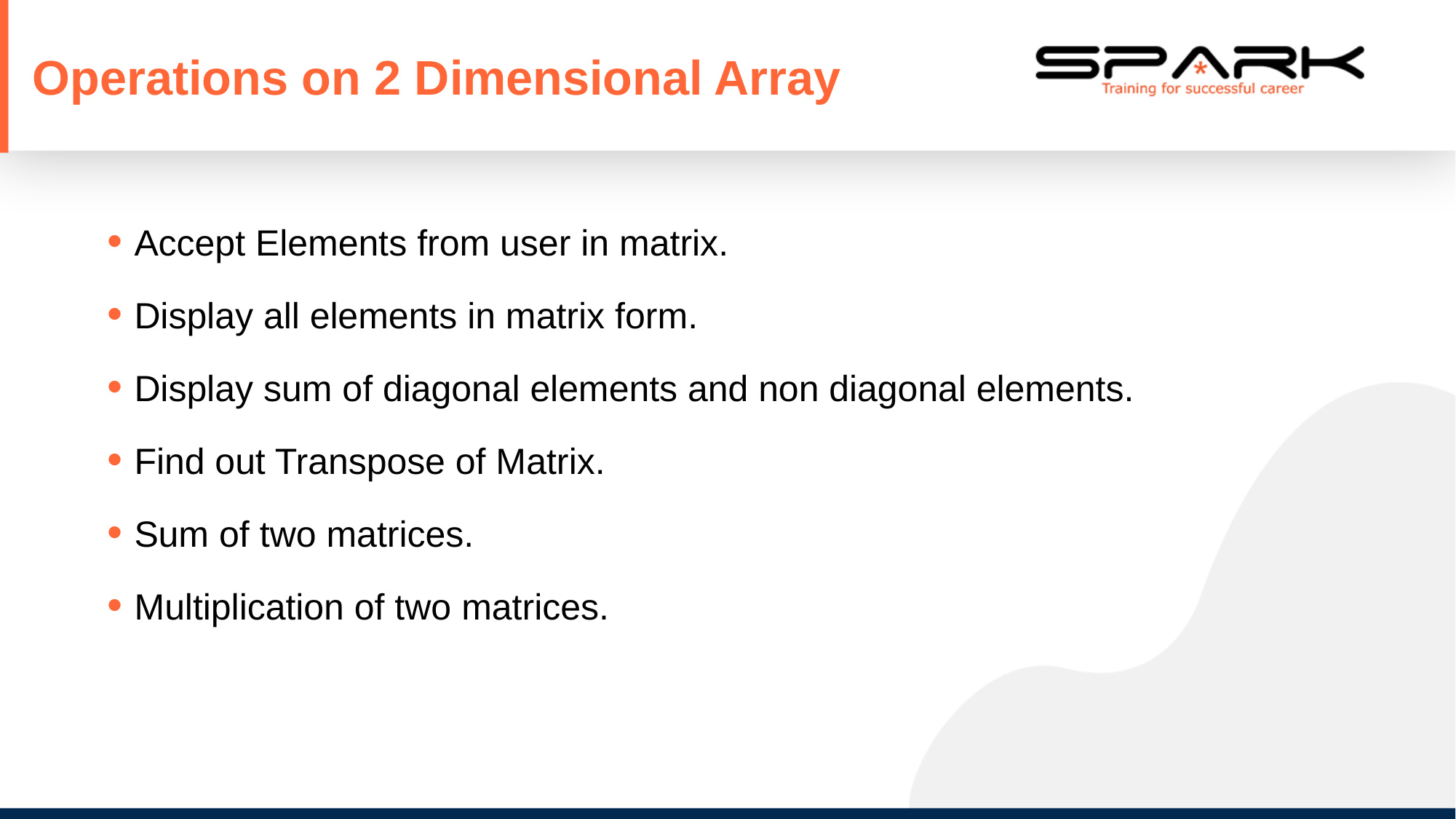

Operations on 2 Dimensional Array
Accept Elements from user in matrix.
Display all elements in matrix form.
Display sum of diagonal elements and non diagonal elements.
Find out Transpose of Matrix.
Sum of two matrices.
Multiplication of two matrices.